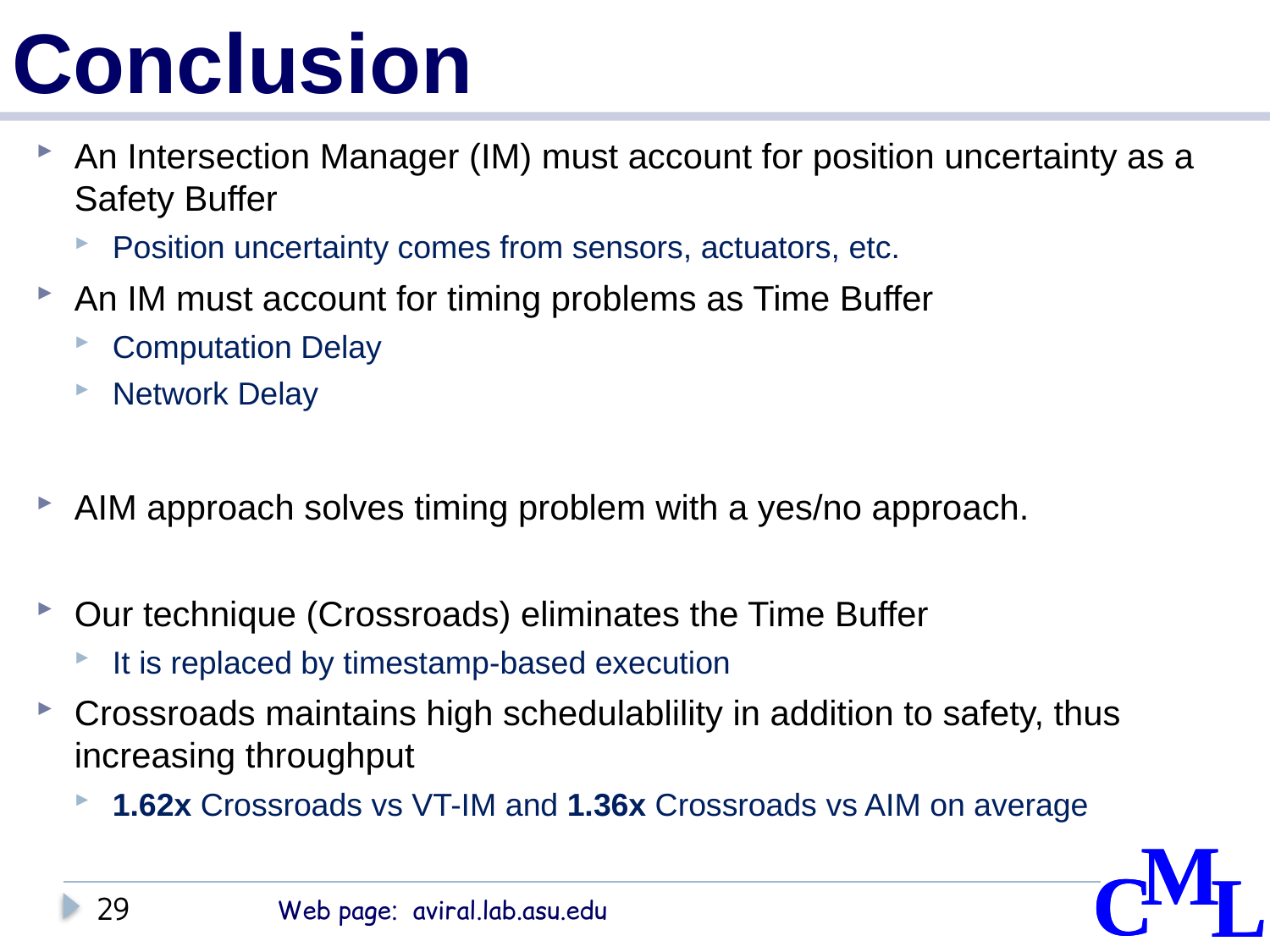

# Conclusion
An Intersection Manager (IM) must account for position uncertainty as a Safety Buffer
Position uncertainty comes from sensors, actuators, etc.
An IM must account for timing problems as Time Buffer
Computation Delay
Network Delay

AIM approach solves timing problem with a yes/no approach.

Our technique (Crossroads) eliminates the Time Buffer
It is replaced by timestamp-based execution
Crossroads maintains high schedulablility in addition to safety, thus increasing throughput
1.62x Crossroads vs VT-IM and 1.36x Crossroads vs AIM on average
29